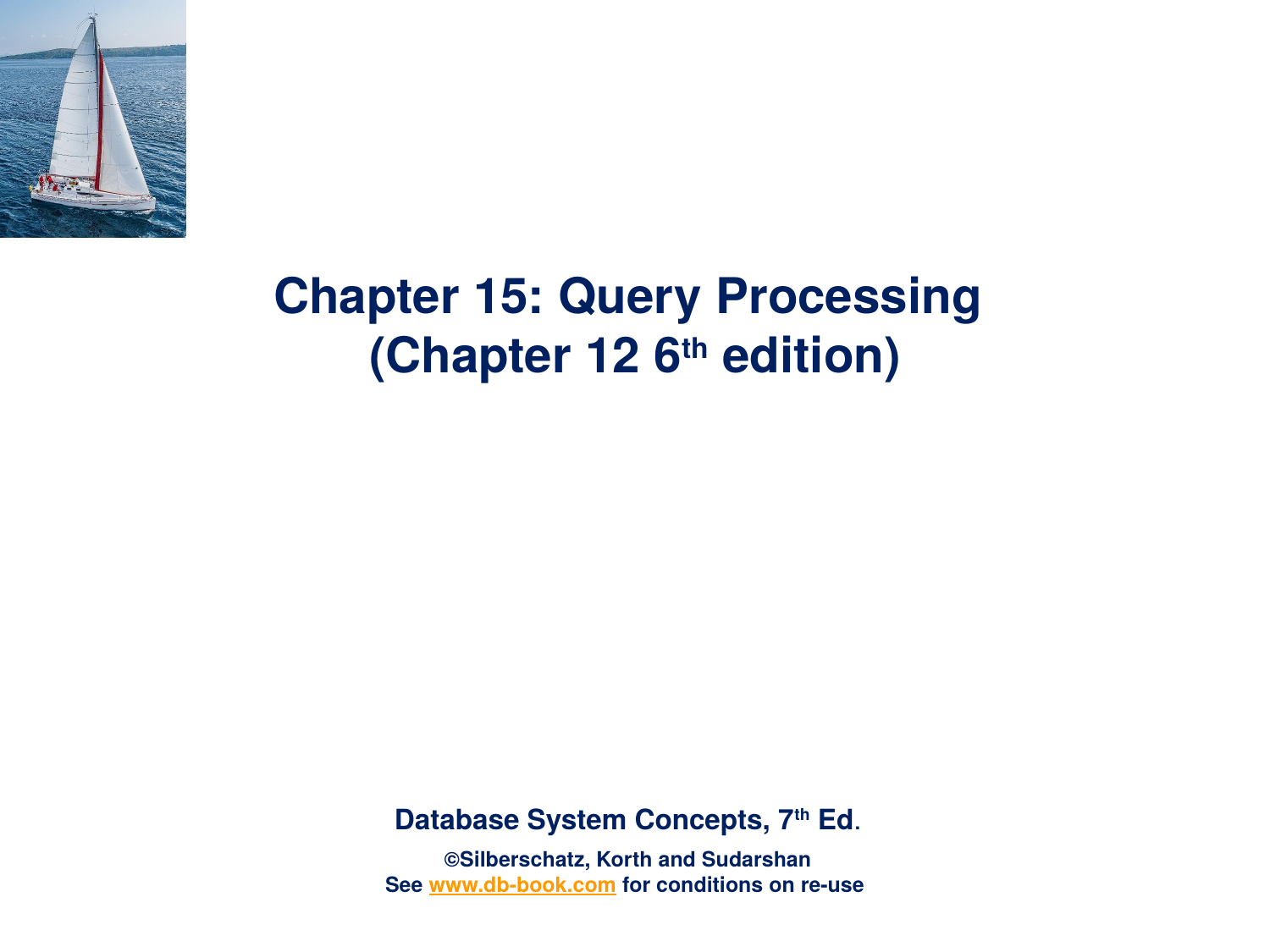

# Chapter 15: Query Processing (Chapter 12 6th edition)